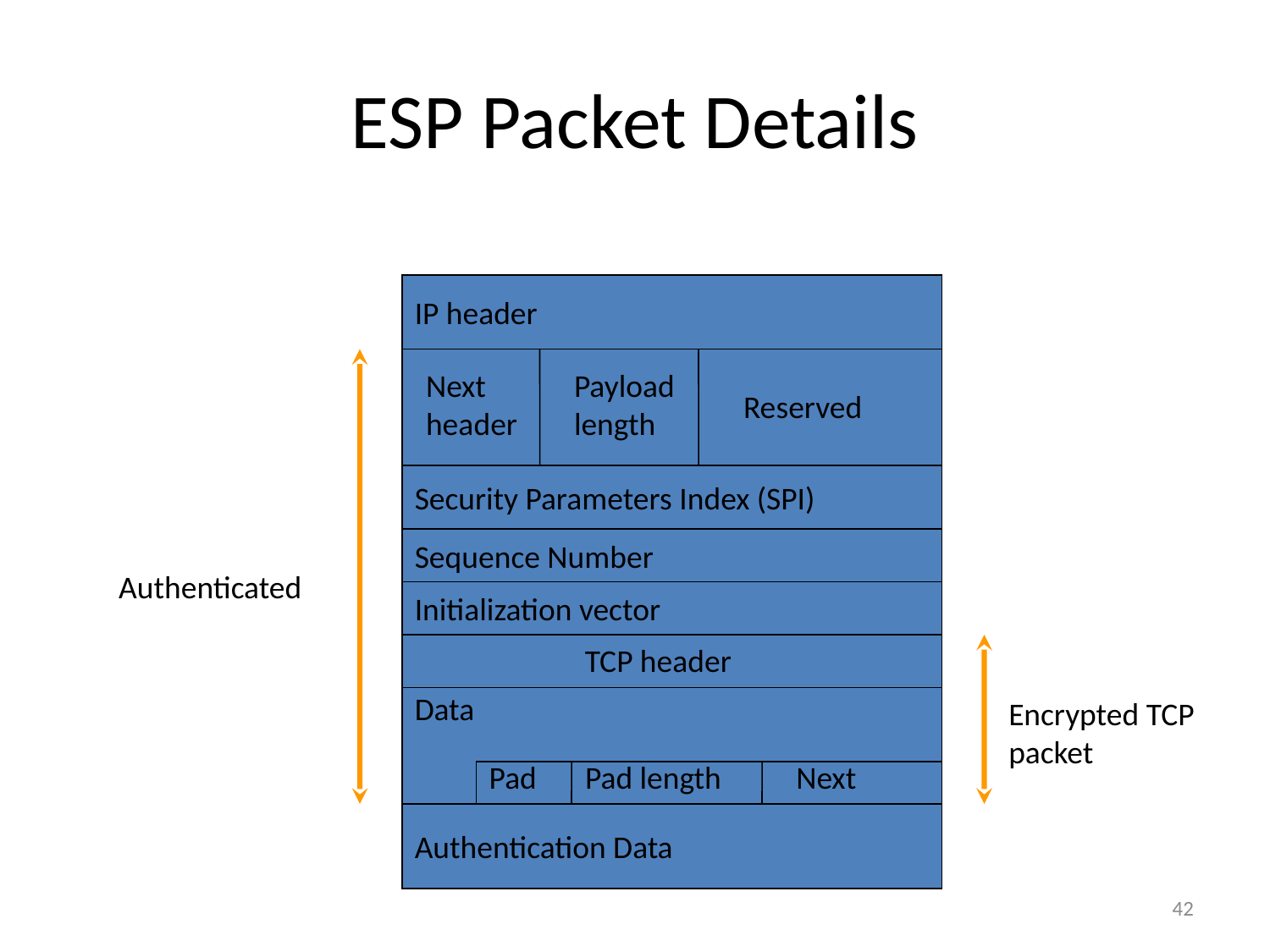

# ESP Packet Details
IP header

Next
header
Payload
length
Reserved
Security Parameters Index (SPI)
Sequence Number
Authenticated
Initialization vector

TCP header

Data

Encrypted TCP
packet
Pad
Pad length
Next

Authentication Data
42